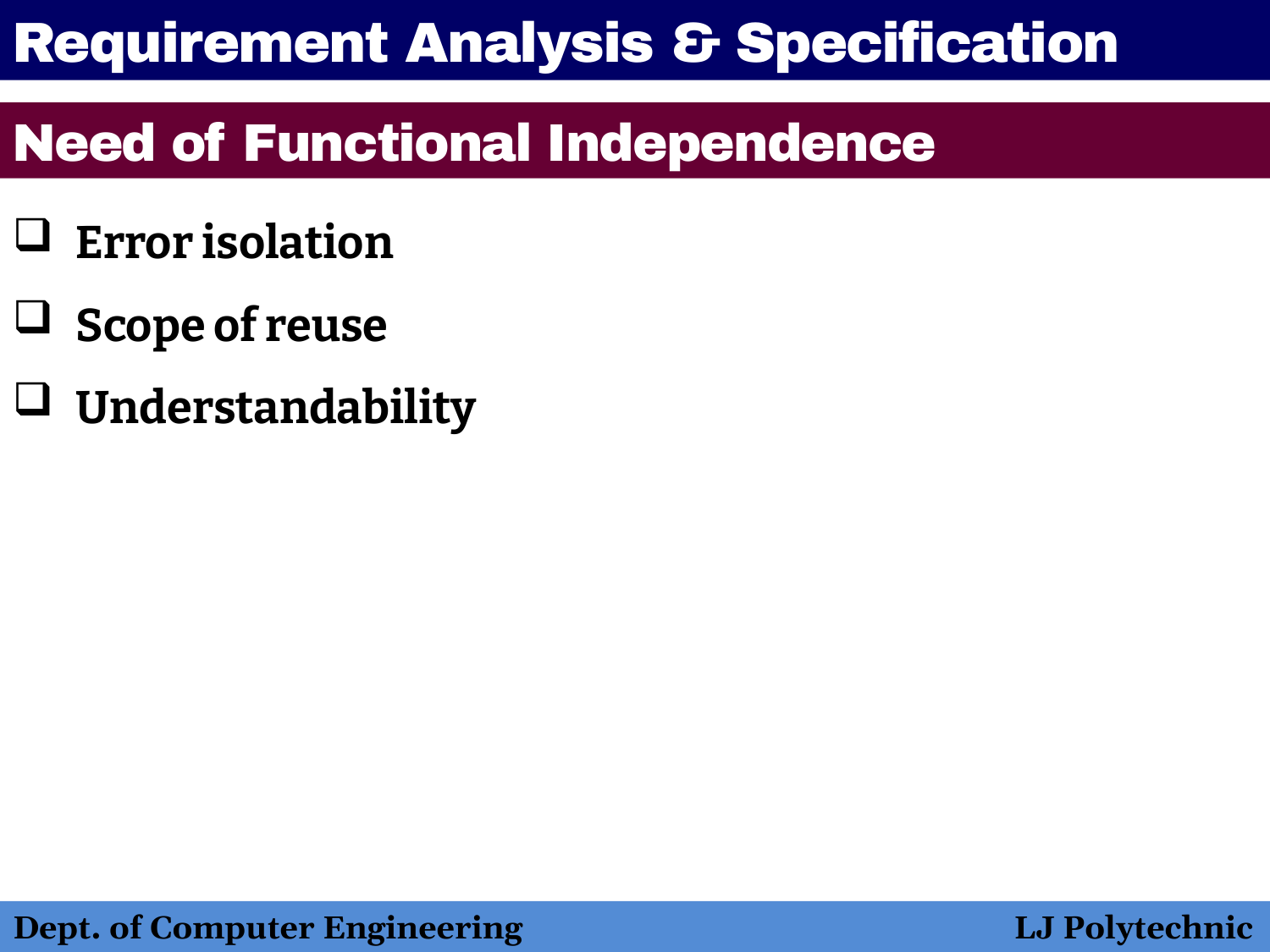

Requirement Analysis & Specification
Need of Functional Independence
Error isolation
Scope of reuse
Understandability